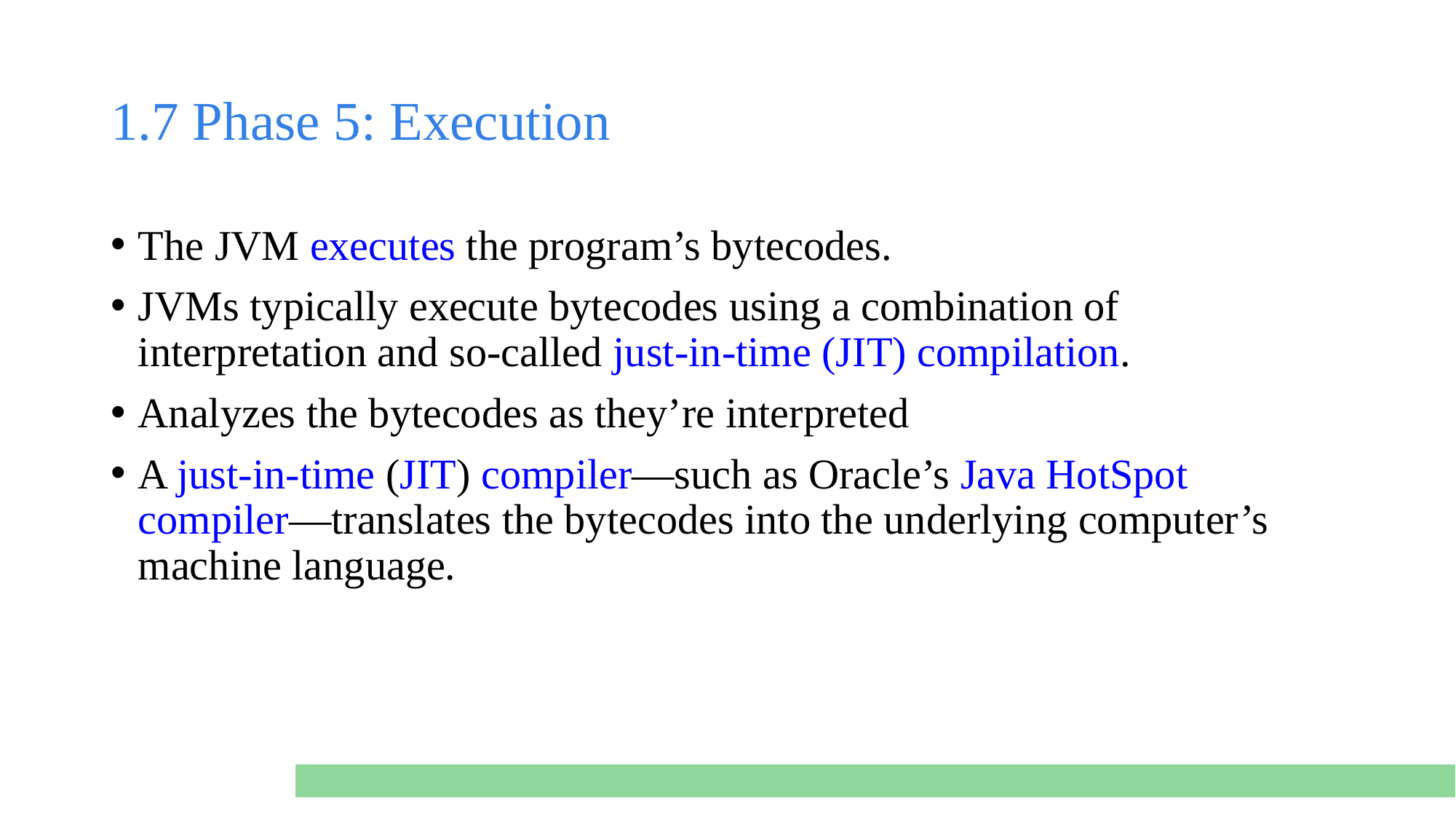

# 1.7 Phase 5: Execution
The JVM executes the program’s bytecodes.
JVMs typically execute bytecodes using a combination of interpretation and so-called just-in-time (JIT) compilation.
Analyzes the bytecodes as they’re interpreted
A just-in-time (JIT) compiler—such as Oracle’s Java HotSpot compiler—translates the bytecodes into the underlying computer’s machine language.